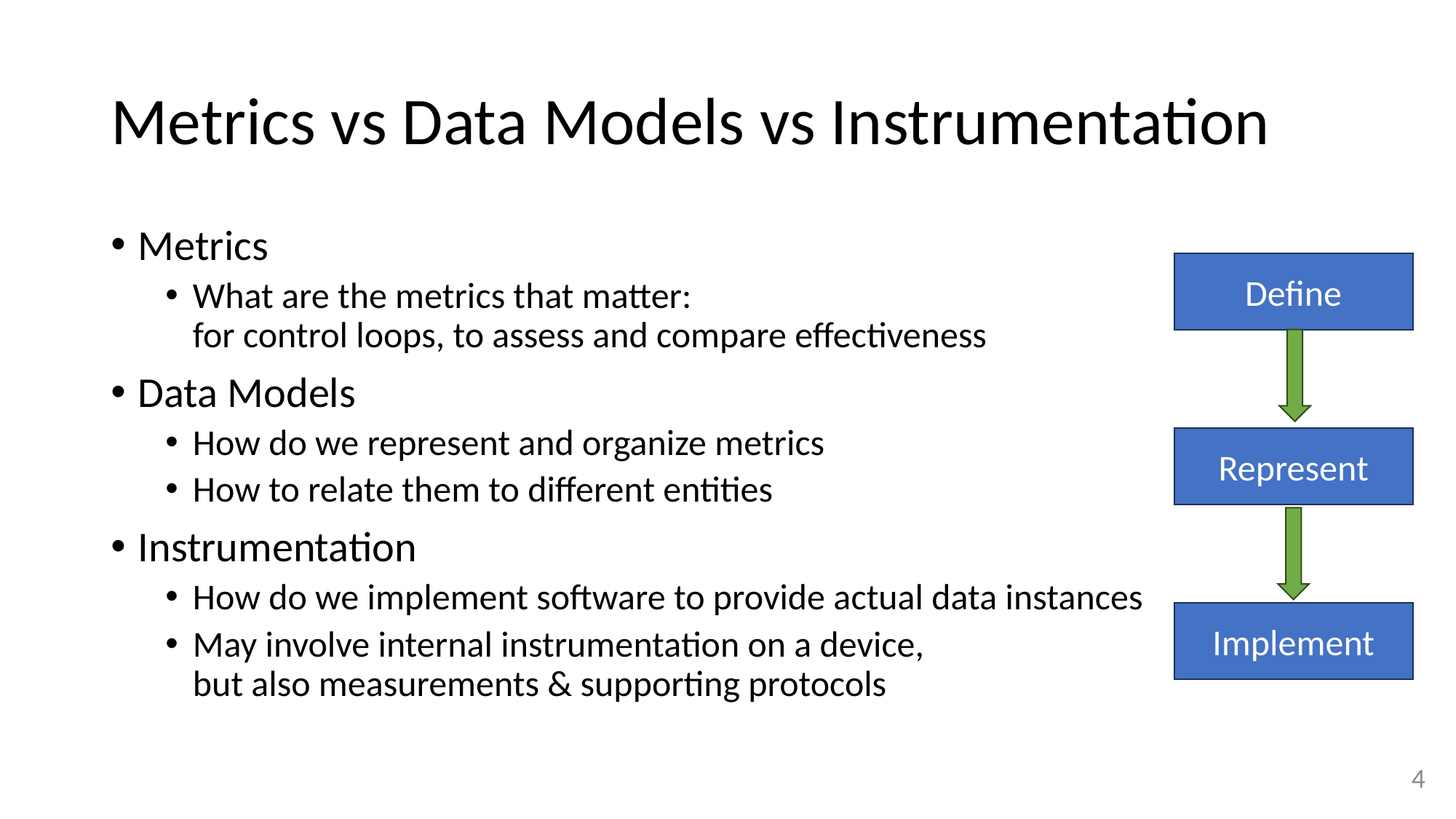

# Metrics vs Data Models vs Instrumentation
Metrics
What are the metrics that matter:
for control loops, to assess and compare effectiveness
Data Models
How do we represent and organize metrics
How to relate them to different entities
Instrumentation
How do we implement software to provide actual data instances
May involve internal instrumentation on a device,
but also measurements & supporting protocols
Define

Represent

Implement
4